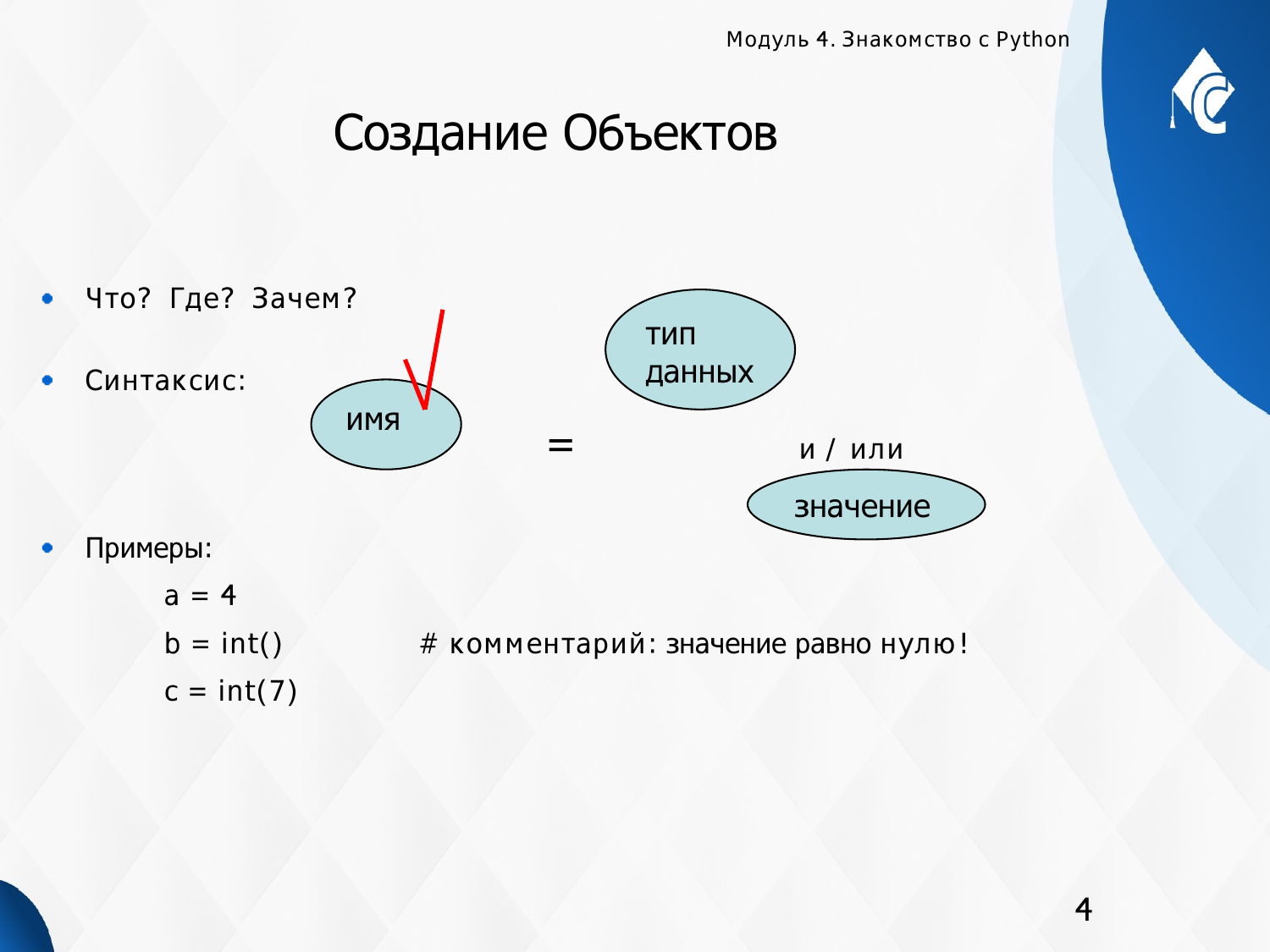

Модуль 4. Знакомство с Python
# Создание Объектов
Что?  Где?  Зачем?

Синтаксис:
				=		и / или

Примеры:
	a = 4
	b = int()		# комментарий: значение равно нулю!
	c = int(7)
тип данных
имя
значение
4